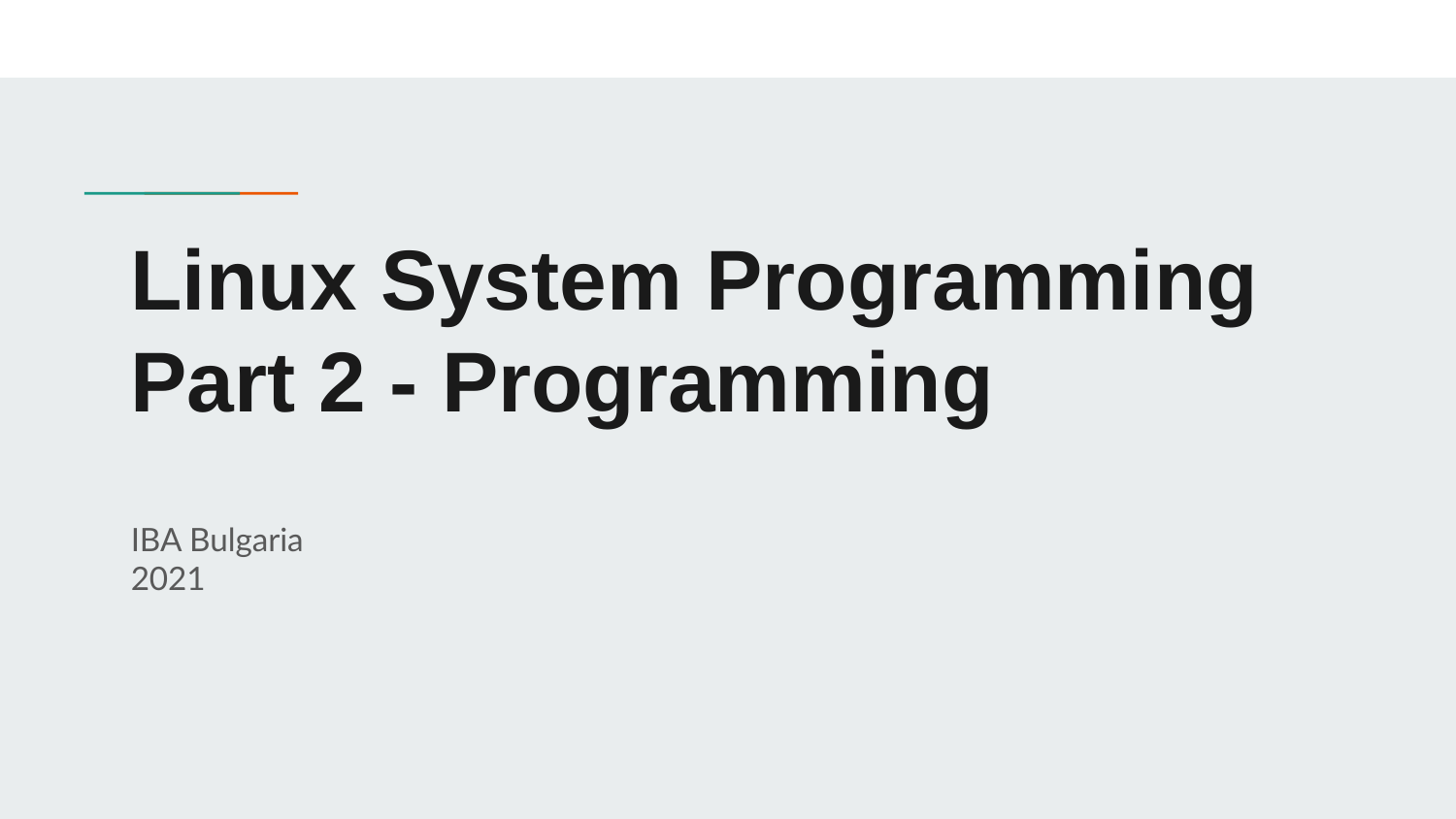

# Linux System Programming
Part 2 - Programming
IBA Bulgaria
2021